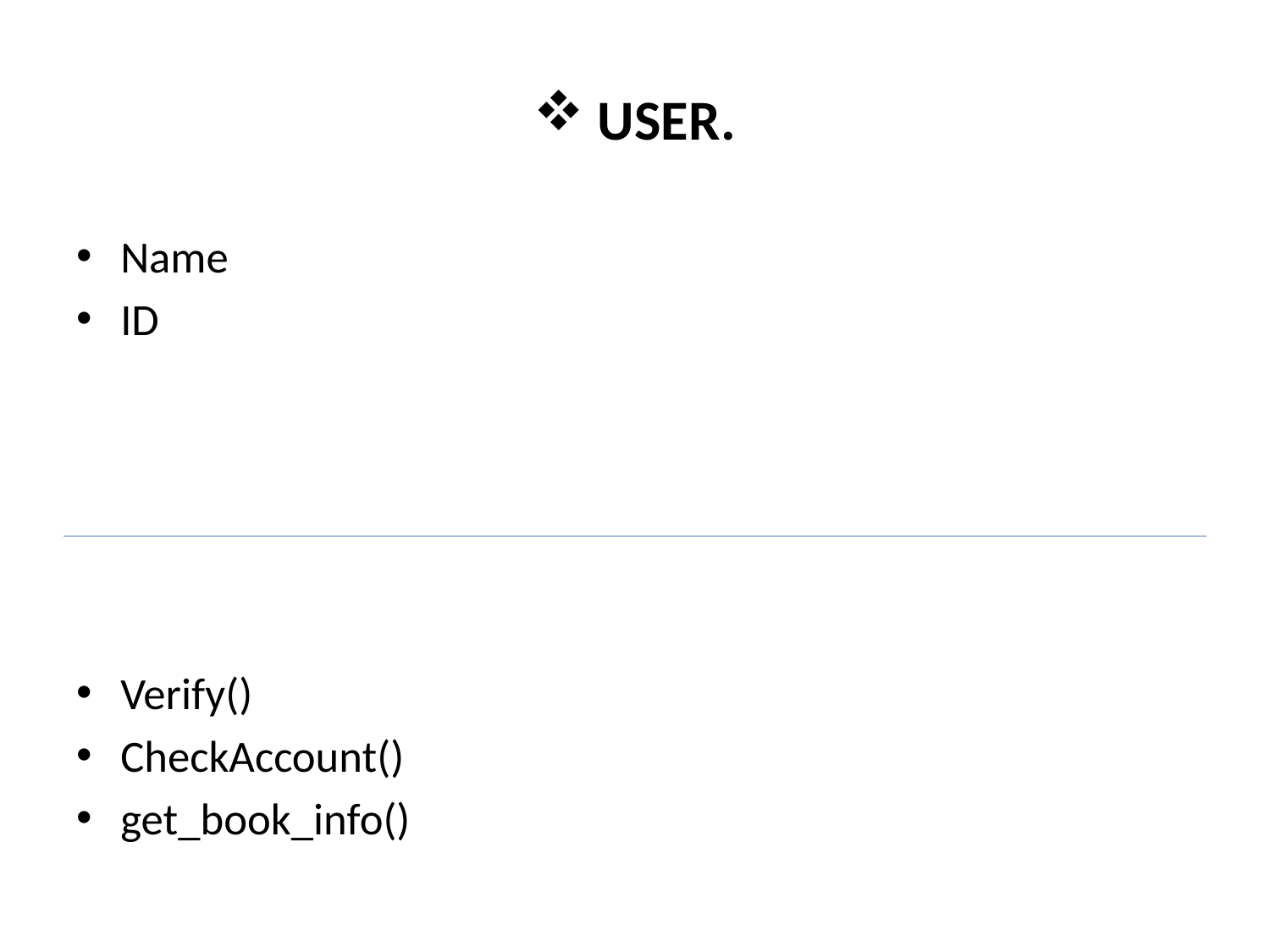

# USER.
Name
ID

Verify()
CheckAccount()
get_book_info()